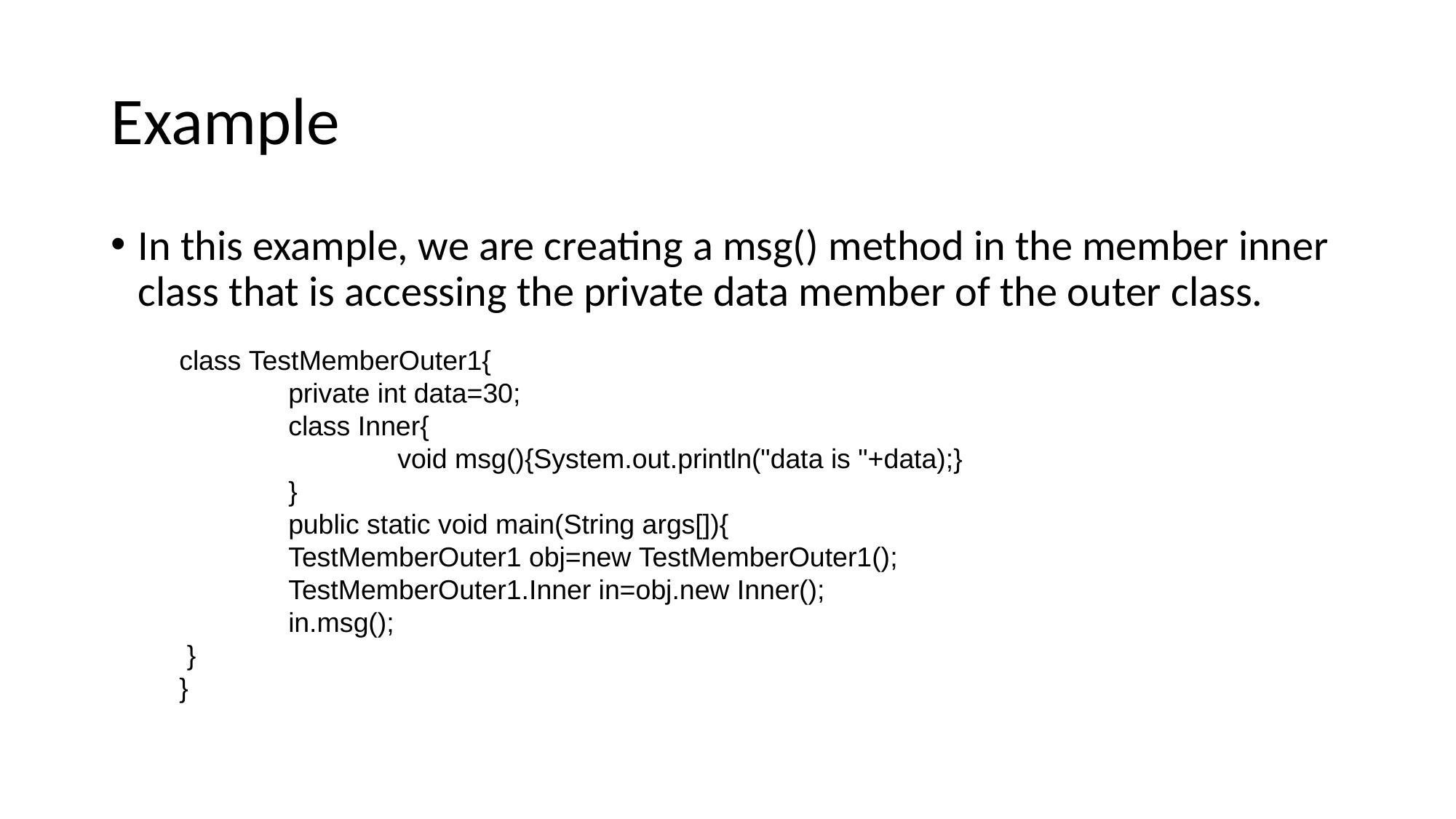

# Example
In this example, we are creating a msg() method in the member inner class that is accessing the private data member of the outer class.

class TestMemberOuter1{
 	private int data=30;
 	class Inner{
  		void msg(){System.out.println("data is "+data);}
 	}
	public static void main(String args[]){
	TestMemberOuter1 obj=new TestMemberOuter1();
 	TestMemberOuter1.Inner in=obj.new Inner();
  	in.msg();
 }
}